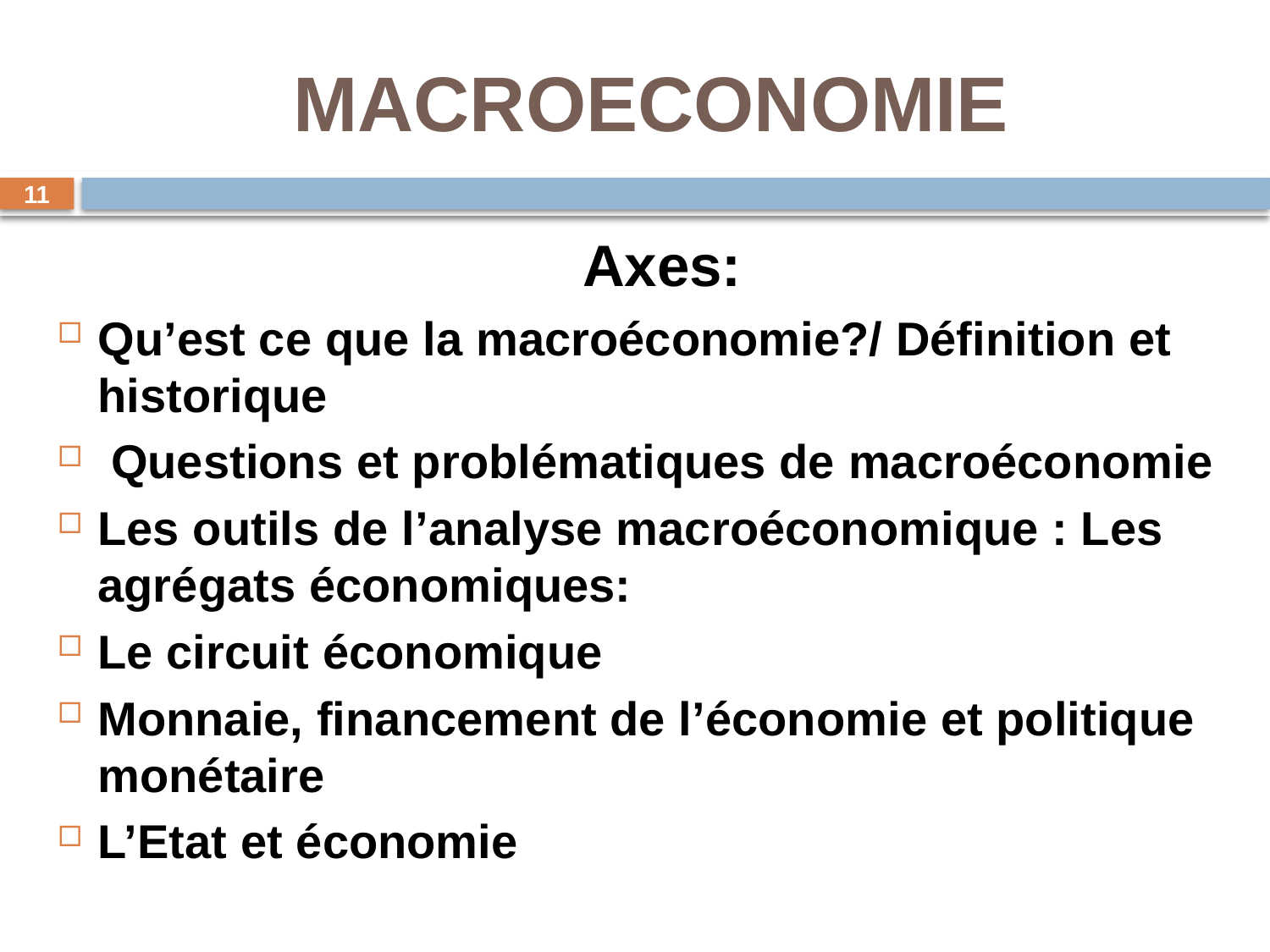

# MACROECONOMIE
11
    Axes:
Qu’est ce que la macroéconomie?/ Définition et historique
 Questions et problématiques de macroéconomie
Les outils de l’analyse macroéconomique : Les agrégats économiques:
Le circuit économique
Monnaie, financement de l’économie et politique monétaire
L’Etat et économie